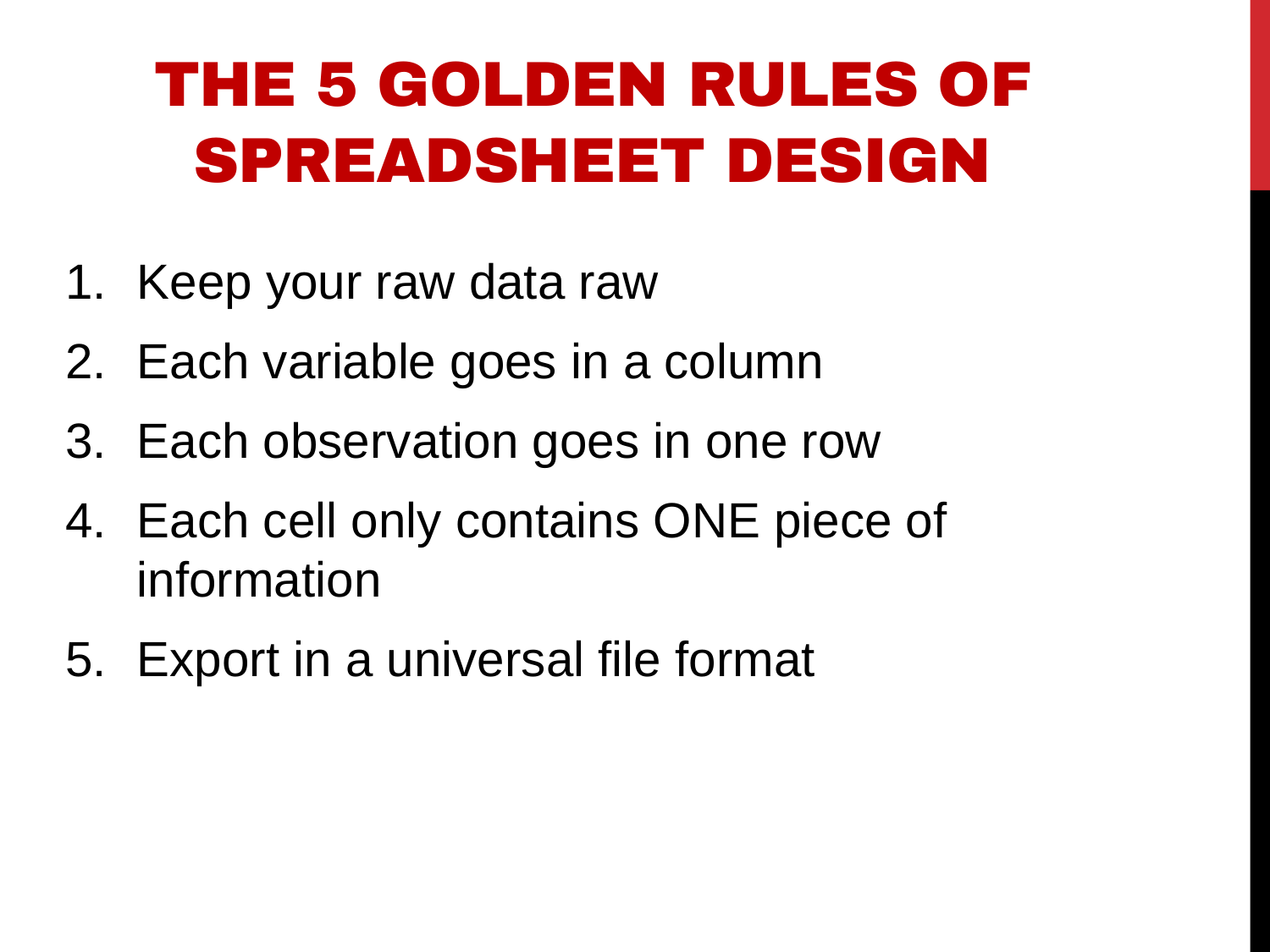

# The 5 golden rules of spreadsheet design
Keep your raw data raw
Each variable goes in a column
Each observation goes in one row
Each cell only contains ONE piece of information
Export in a universal file format